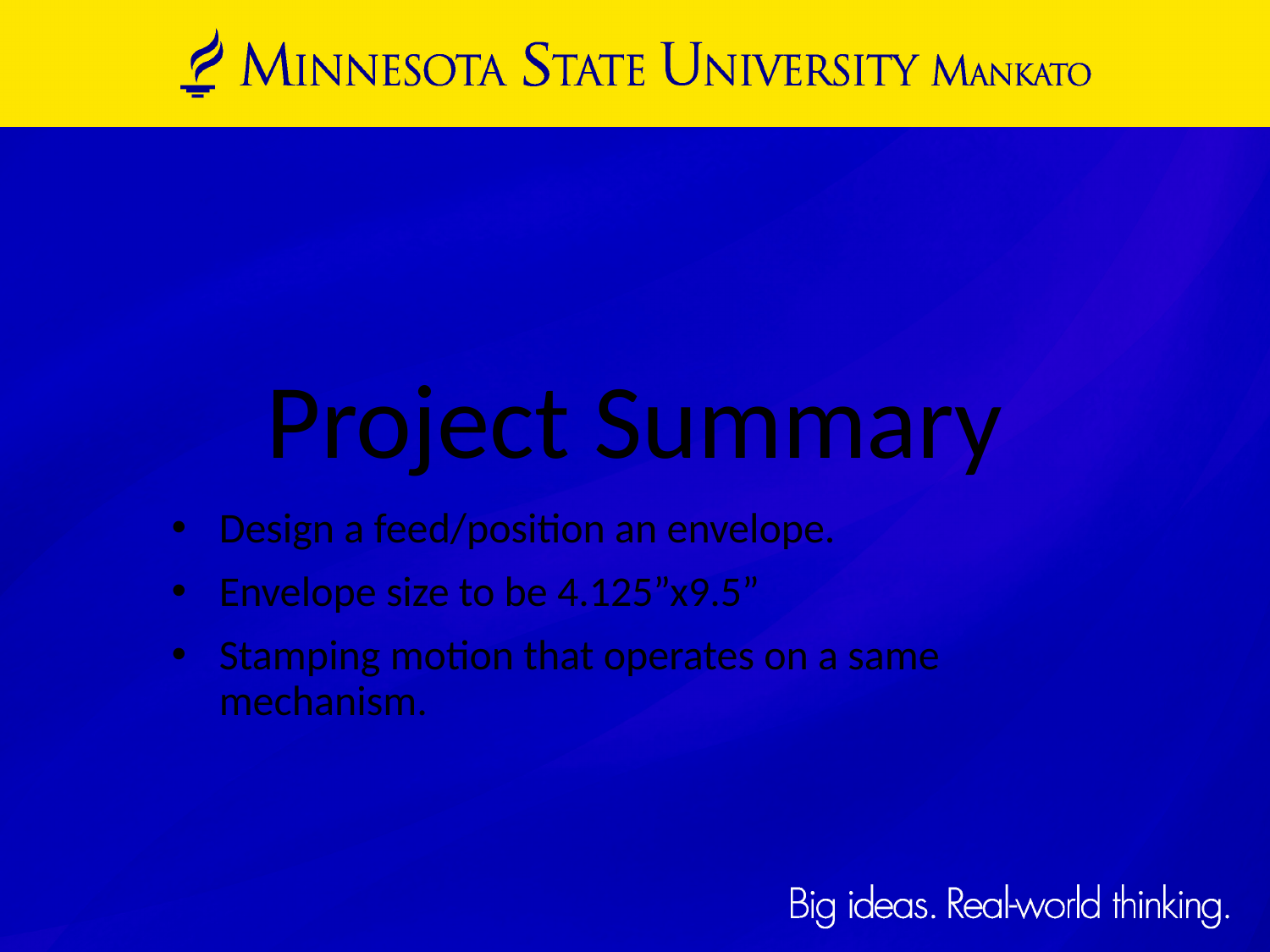

# Project Summary
Design a feed/position an envelope.
Envelope size to be 4.125”x9.5”
Stamping motion that operates on a same mechanism.